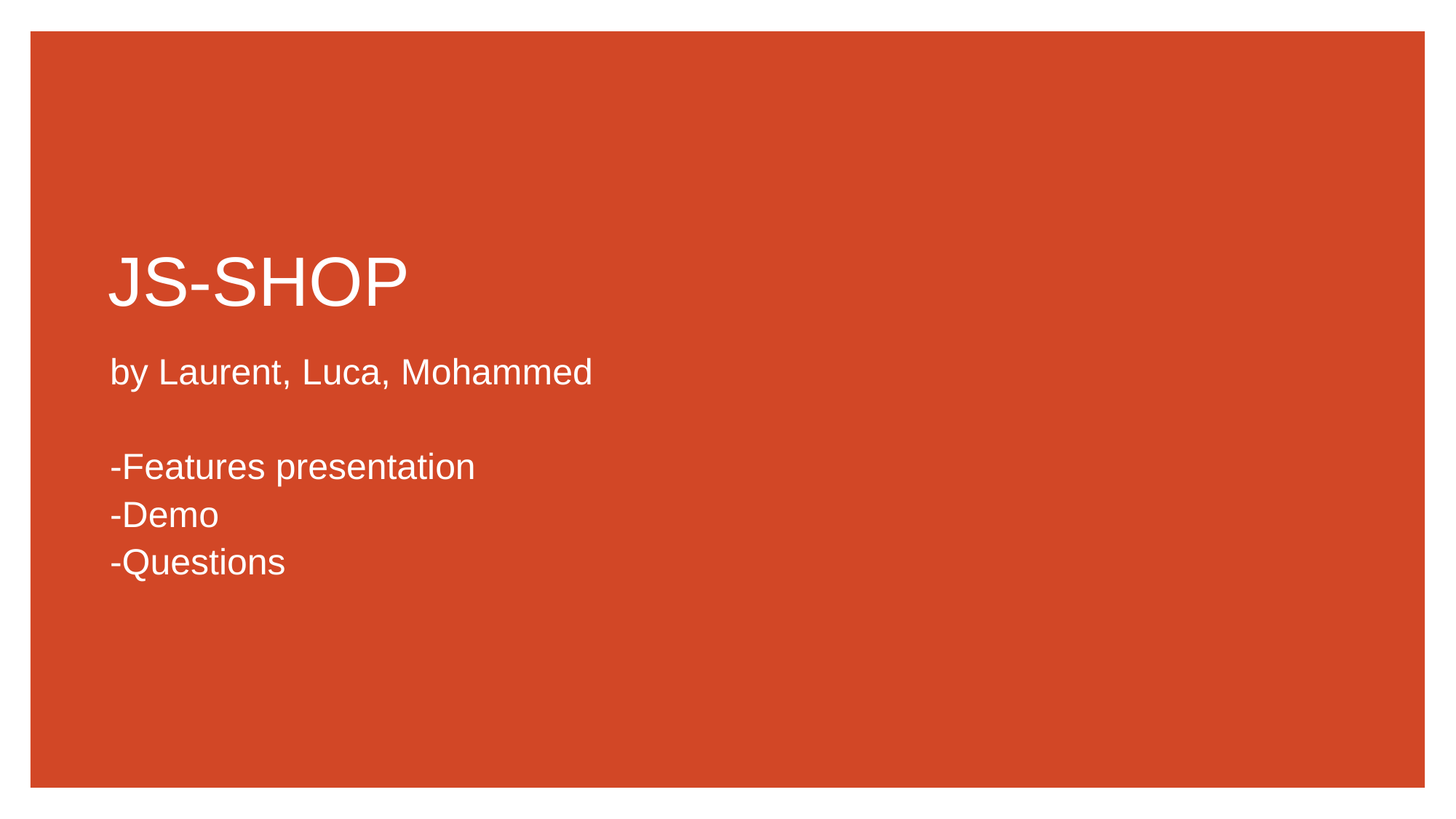

JS-SHOP
by Laurent, Luca, Mohammed

-Features presentation
-Demo
-Questions